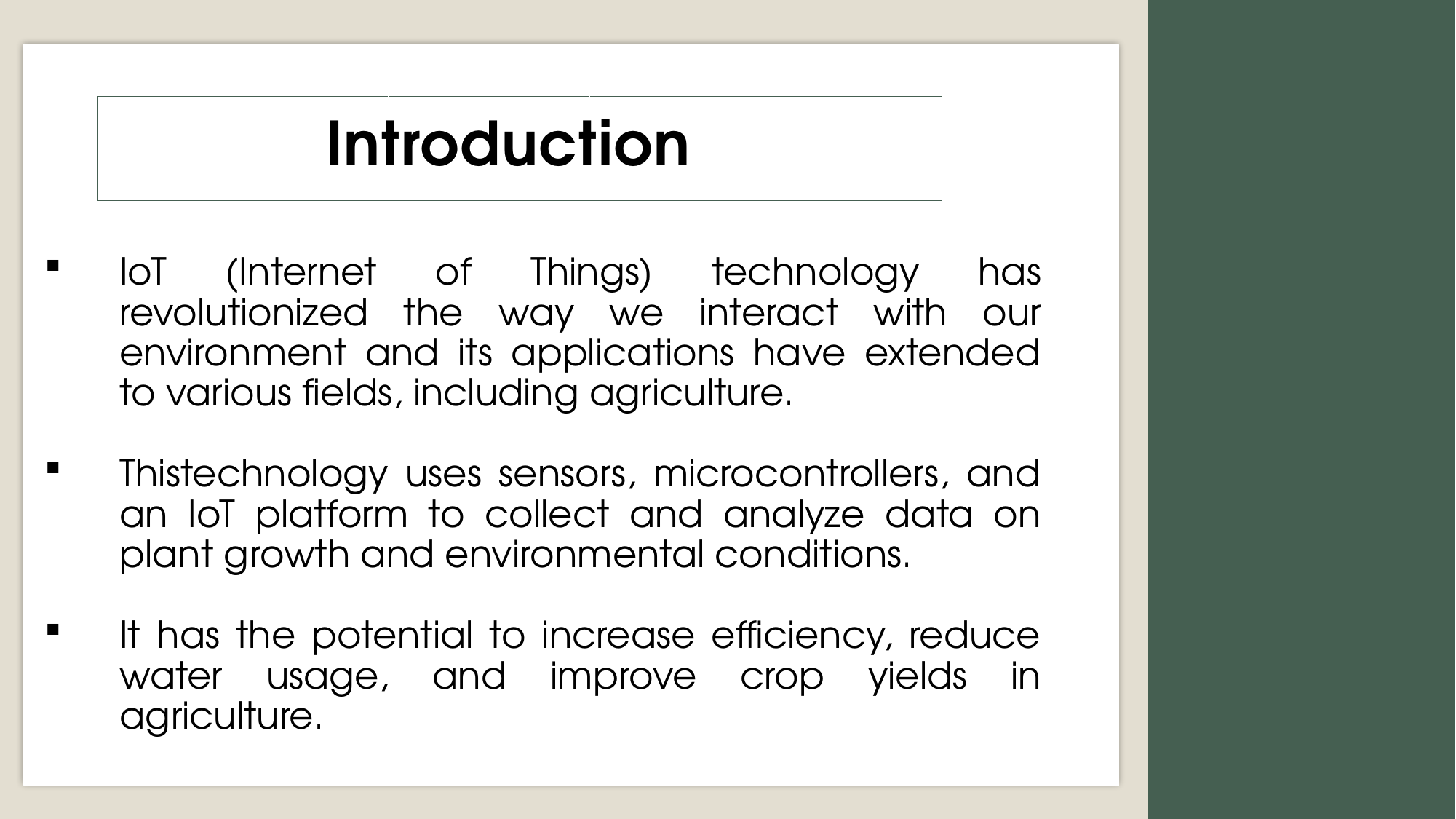

Introduction

IoT (Internet of Things) technology has revolutionized the way we interact with our environment and its applications have extended to various fields, including agriculture.

Thistechnology uses sensors, microcontrollers, and an IoT platform to collect and analyze data on plant growth and environmental conditions.

It has the potential to increase efficiency, reduce water usage, and improve crop yields in agriculture.